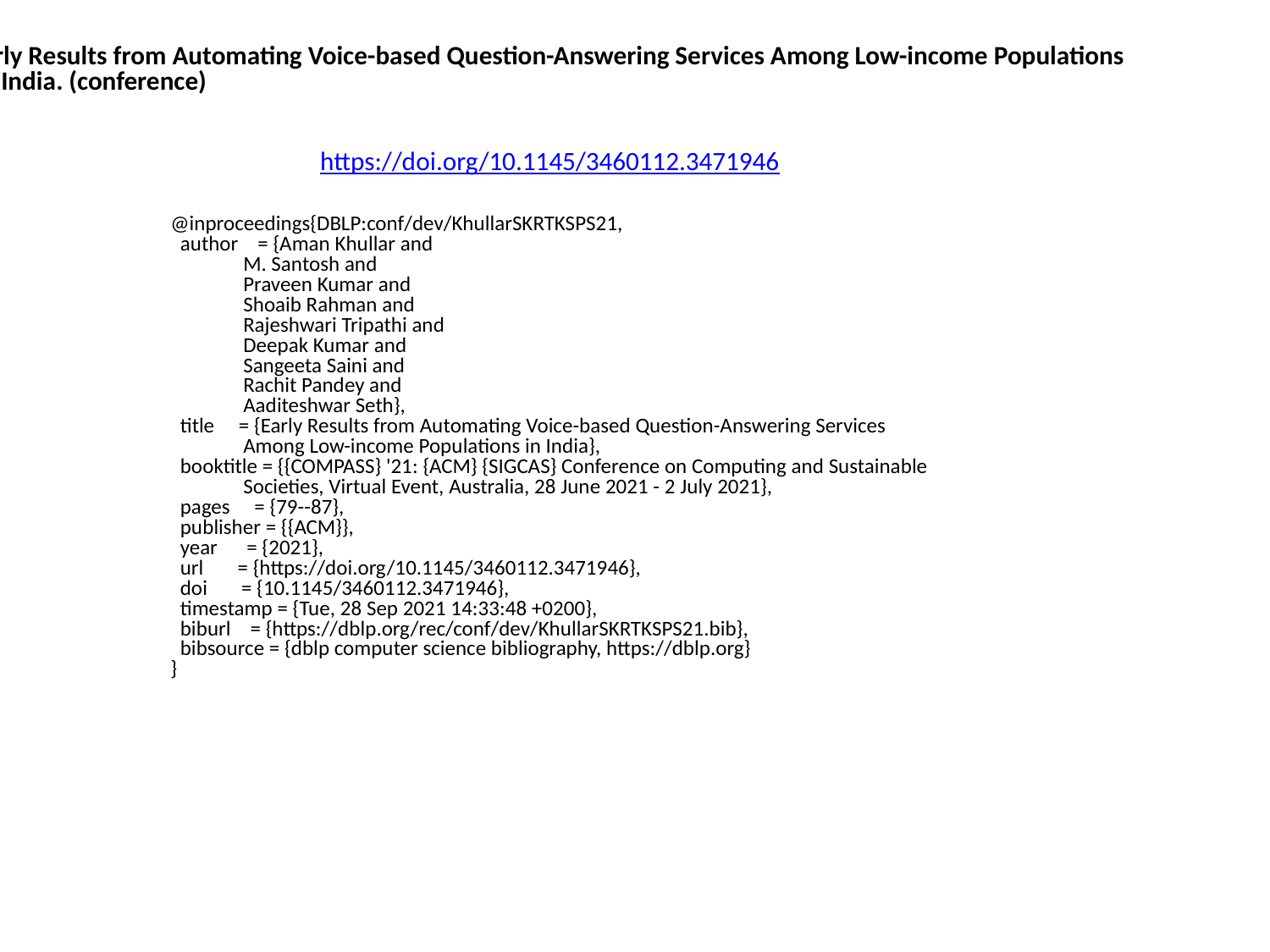

Early Results from Automating Voice-based Question-Answering Services Among Low-income Populations
 in India. (conference)

https://doi.org/10.1145/3460112.3471946

@inproceedings{DBLP:conf/dev/KhullarSKRTKSPS21,
  author    = {Aman Khullar and
               M. Santosh and
               Praveen Kumar and
               Shoaib Rahman and
               Rajeshwari Tripathi and
               Deepak Kumar and
               Sangeeta Saini and
               Rachit Pandey and
               Aaditeshwar Seth},
  title     = {Early Results from Automating Voice-based Question-Answering Services
               Among Low-income Populations in India},
  booktitle = {{COMPASS} '21: {ACM} {SIGCAS} Conference on Computing and Sustainable
               Societies, Virtual Event, Australia, 28 June 2021 - 2 July 2021},
  pages     = {79--87},
  publisher = {{ACM}},
  year      = {2021},
  url       = {https://doi.org/10.1145/3460112.3471946},
  doi       = {10.1145/3460112.3471946},
  timestamp = {Tue, 28 Sep 2021 14:33:48 +0200},
  biburl    = {https://dblp.org/rec/conf/dev/KhullarSKRTKSPS21.bib},
  bibsource = {dblp computer science bibliography, https://dblp.org}
}